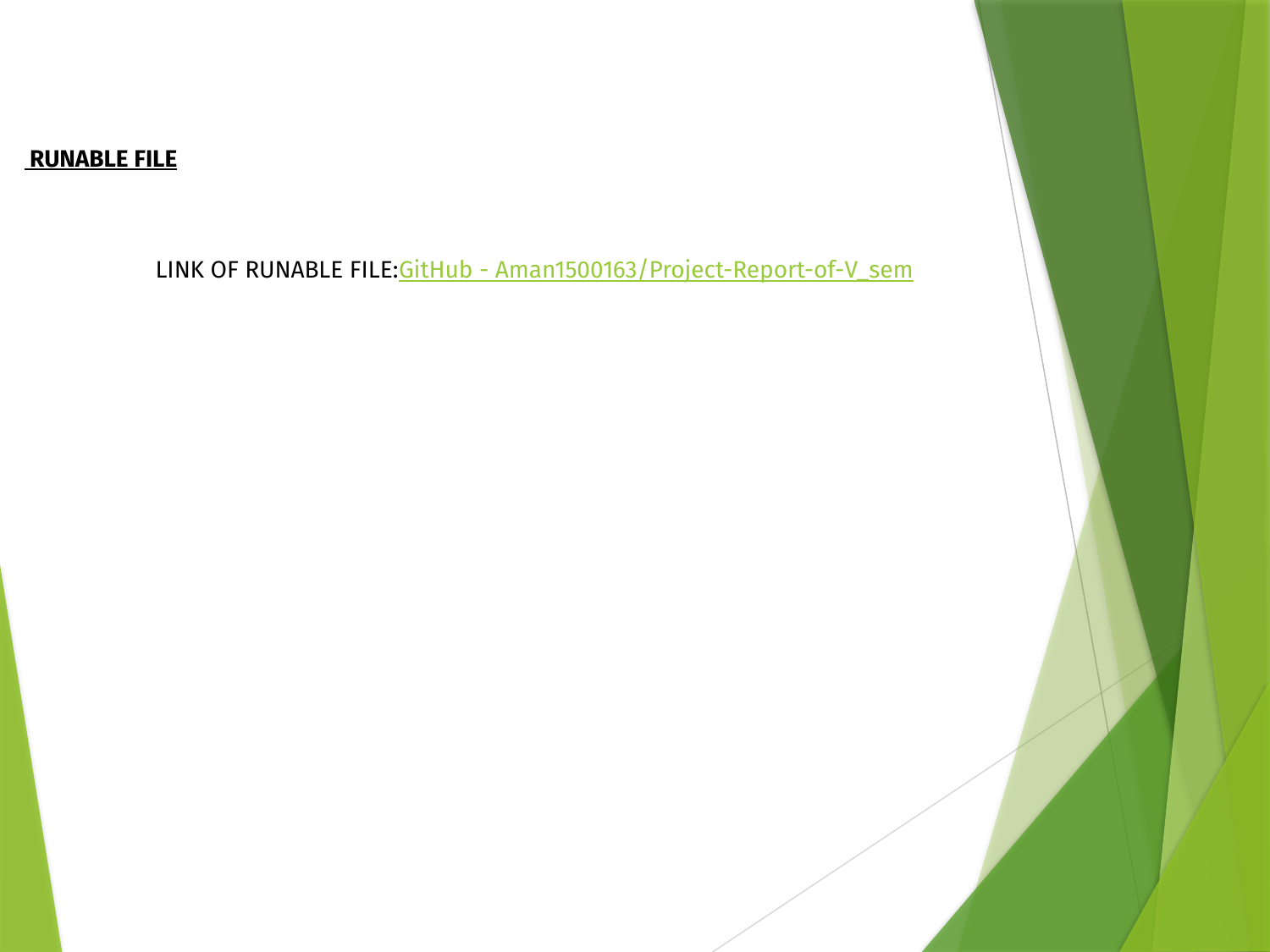

RUNABLE FILE
LINK OF RUNABLE FILE:GitHub - Aman1500163/Project-Report-of-V_sem